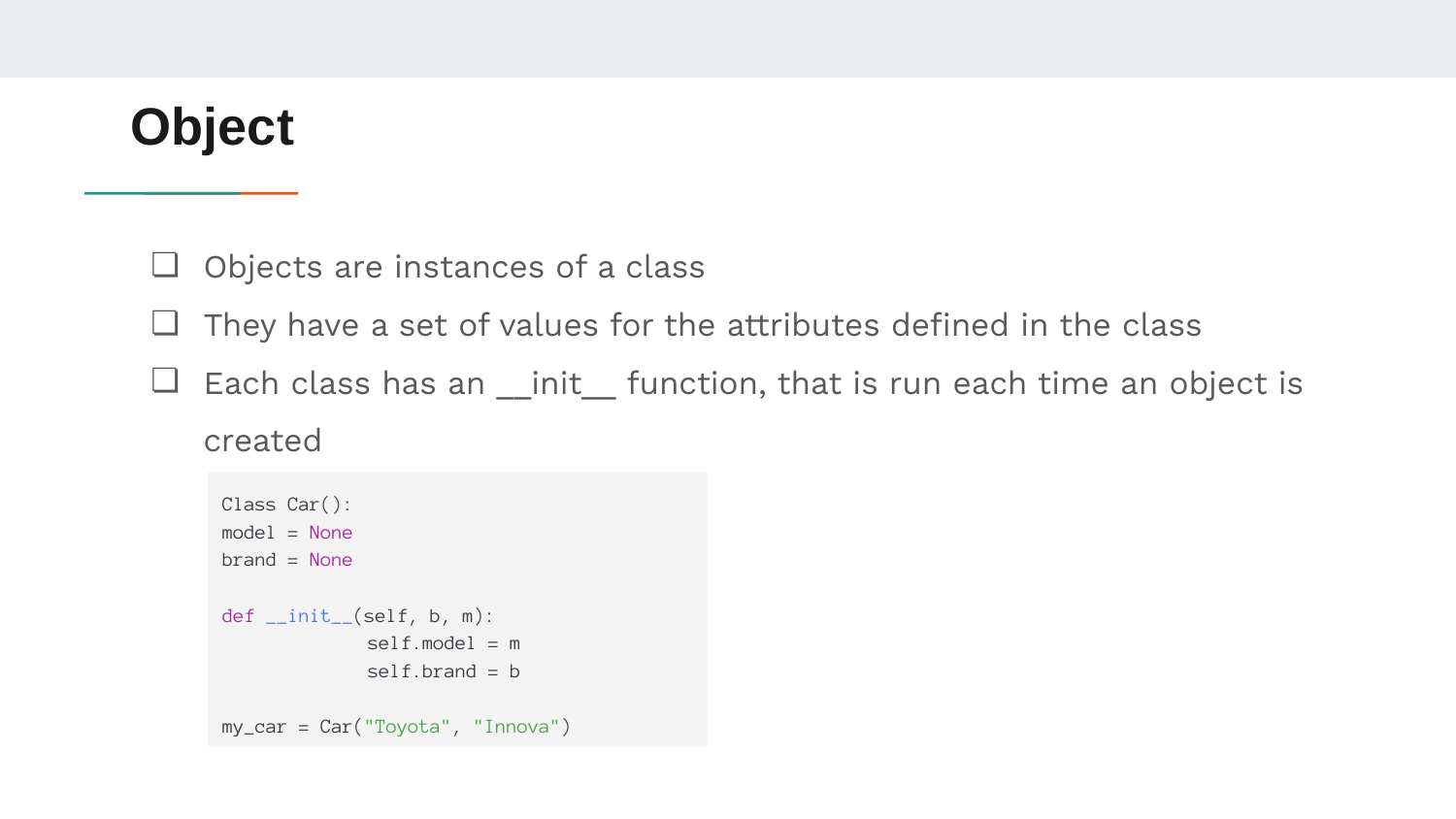

# Object
Objects are instances of a class
They have a set of values for the attributes defined in the class
Each class has an __init__ function, that is run each time an object is created
Class Car():
model = None
brand = None
def __init__(self, b, m):
	self.model = m
	self.brand = b
my_car = Car("Toyota", "Innova")